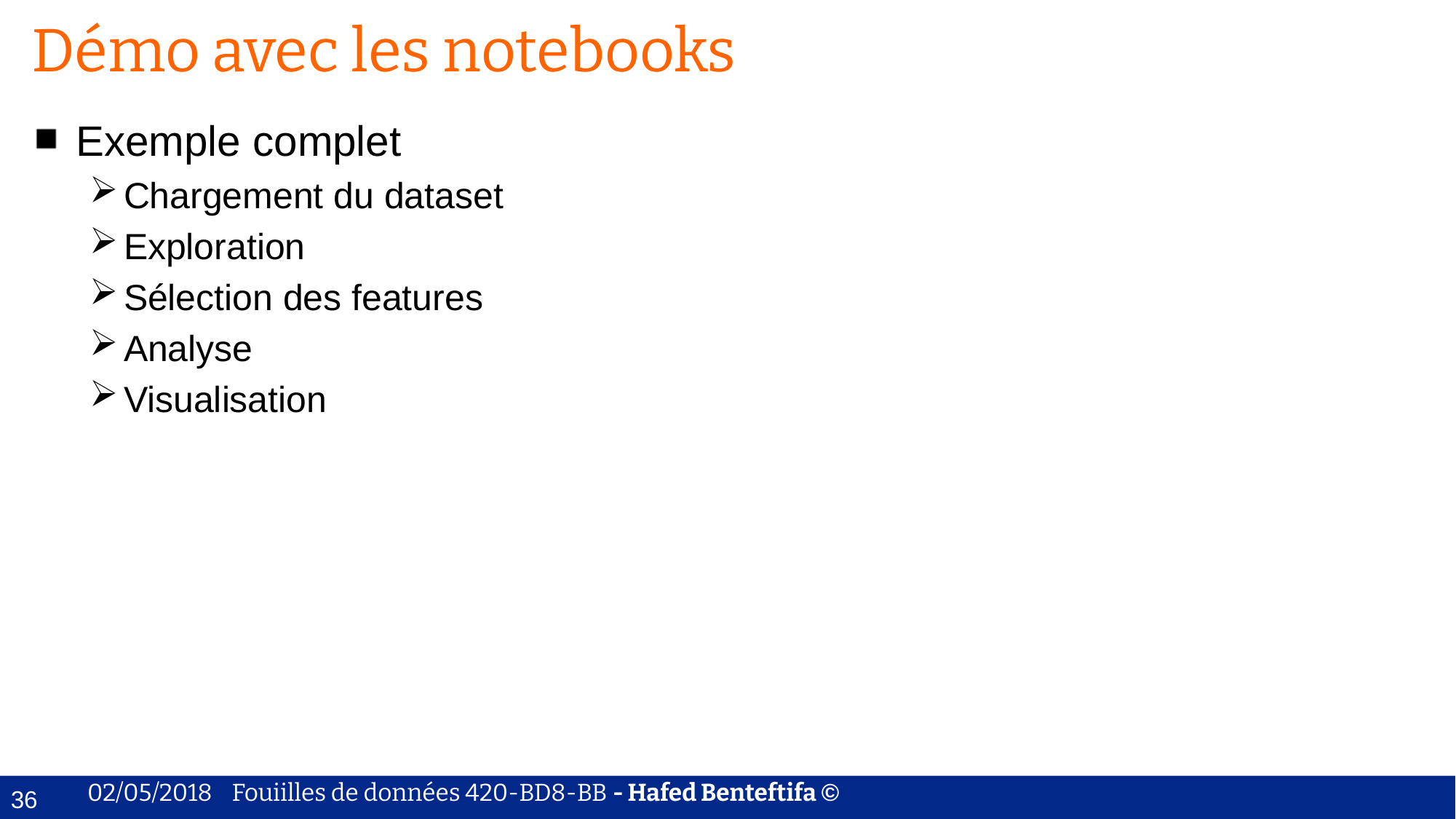

# Démo avec les notebooks
Exemple complet
Chargement du dataset
Exploration
Sélection des features
Analyse
Visualisation